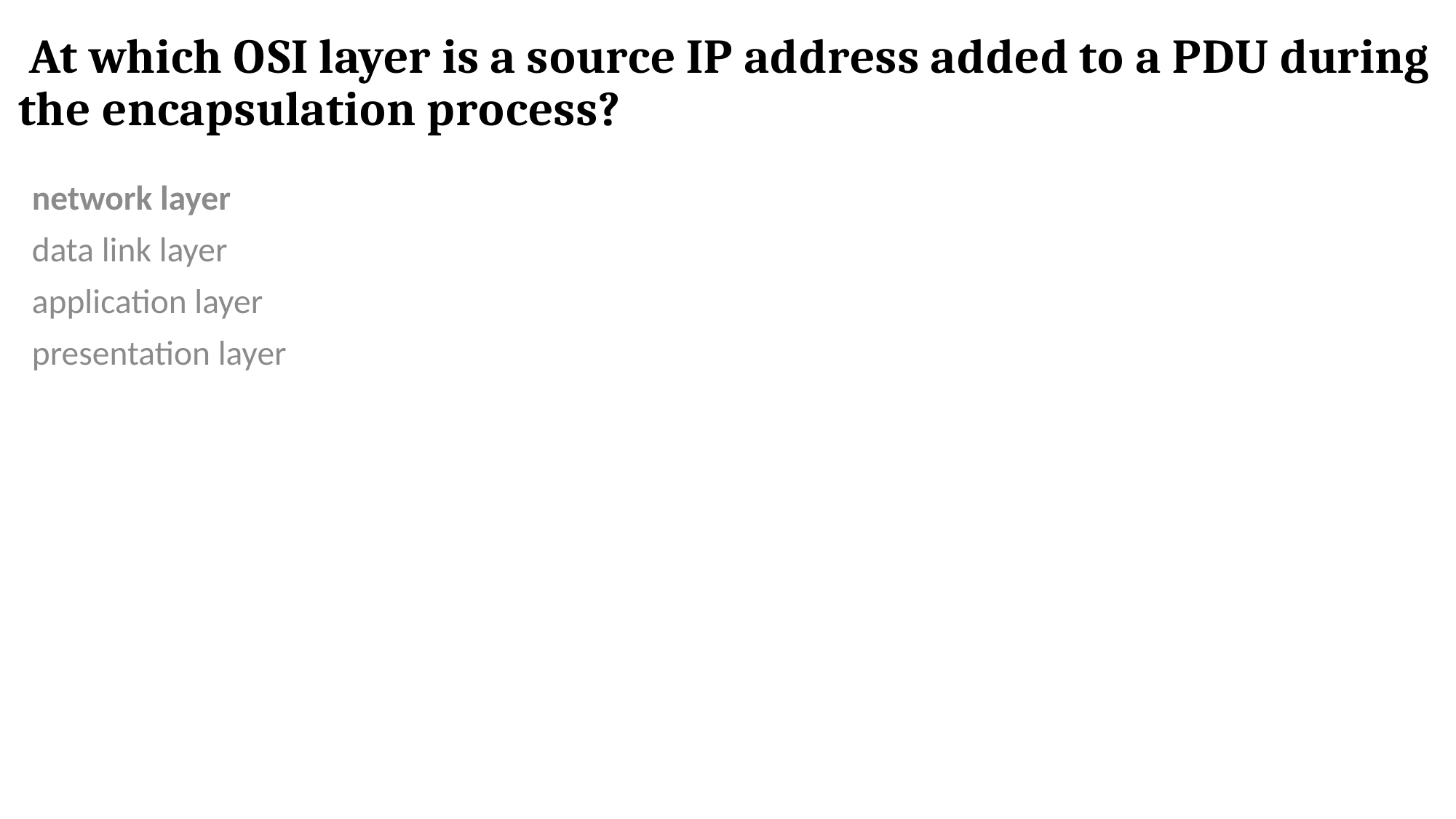

# At which OSI layer is a source IP address added to a PDU during the encapsulation process?
network layer
data link layer
application layer
presentation layer